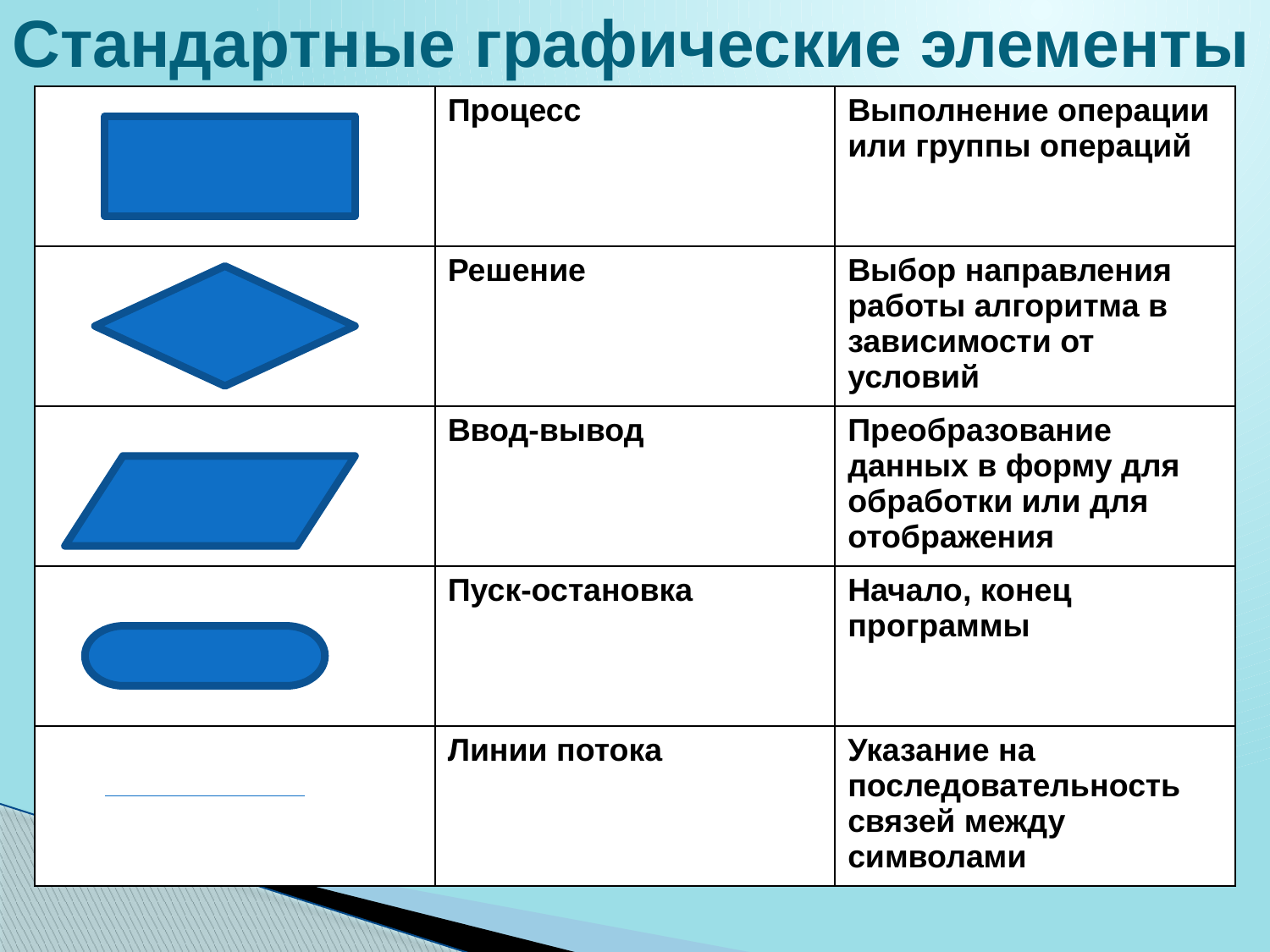

# Стандартные графические элементы
|  | Процесс | Выполнение операции или группы операций |
| --- | --- | --- |
|  | Решение | Выбор направления работы алгоритма в зависимости от условий |
|  | Ввод-вывод | Преобразование данных в форму для обработки или для отображения |
|  | Пуск-остановка | Начало, конец программы |
|  | Линии потока | Указание на последовательность связей между символами |